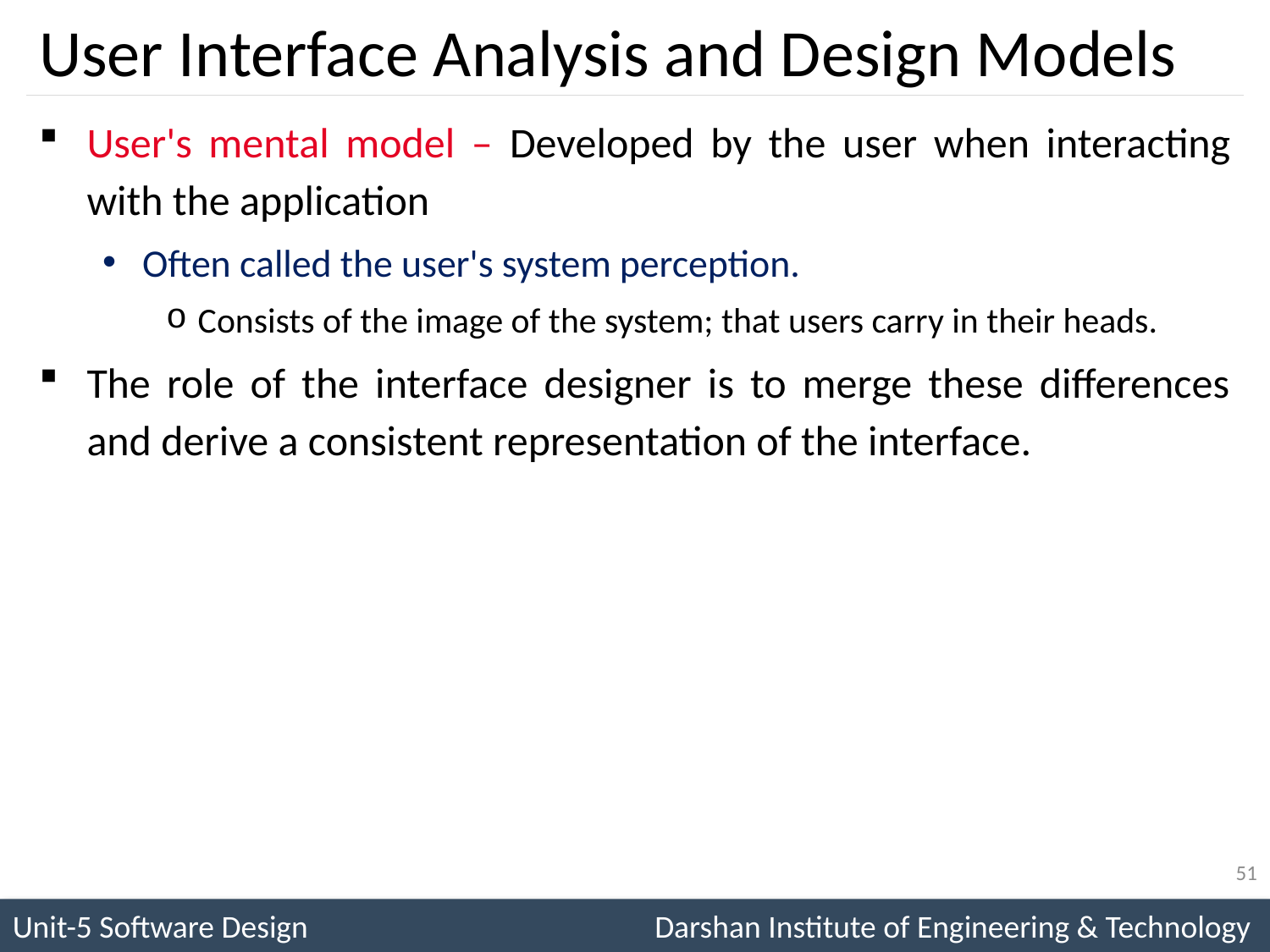

# User Interface Analysis and Design Models
User's mental model – Developed by the user when interacting with the application
Often called the user's system perception.
Consists of the image of the system; that users carry in their heads.
The role of the interface designer is to merge these differences and derive a consistent representation of the interface.
51